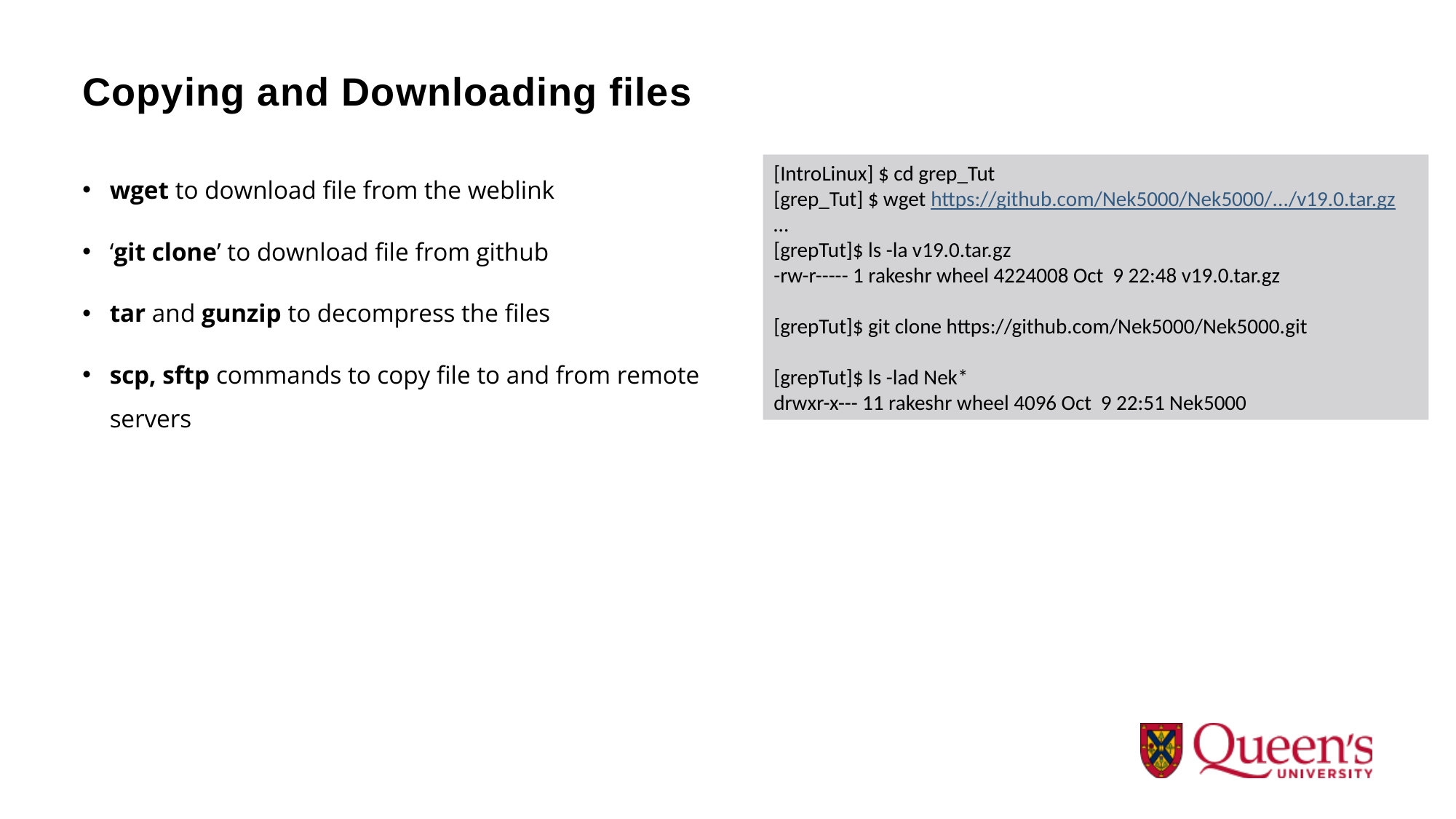

# Copying and Downloading files
[IntroLinux] $ cd grep_Tut
[grep_Tut] $ wget https://github.com/Nek5000/Nek5000/.../v19.0.tar.gz
…
[grepTut]$ ls -la v19.0.tar.gz
-rw-r----- 1 rakeshr wheel 4224008 Oct  9 22:48 v19.0.tar.gz

[grepTut]$ git clone https://github.com/Nek5000/Nek5000.git

[grepTut]$ ls -lad Nek*
drwxr-x--- 11 rakeshr wheel 4096 Oct  9 22:51 Nek5000
wget to download file from the weblink
‘git clone’ to download file from github
tar and gunzip to decompress the files
scp, sftp commands to copy file to and from remote servers